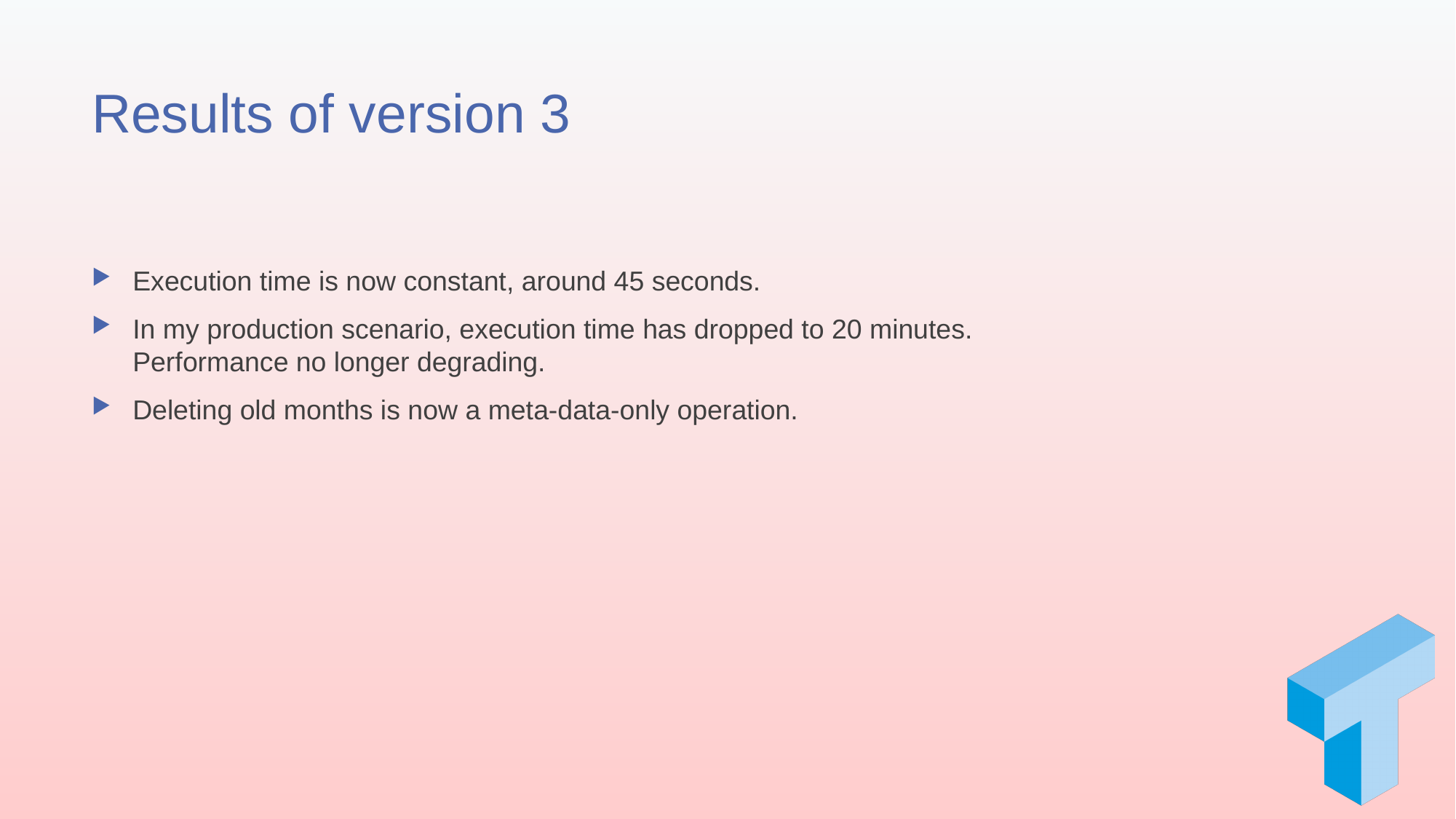

# Results of version 3
Execution time is now constant, around 45 seconds.
In my production scenario, execution time has dropped to 20 minutes. Performance no longer degrading.
Deleting old months is now a meta-data-only operation.